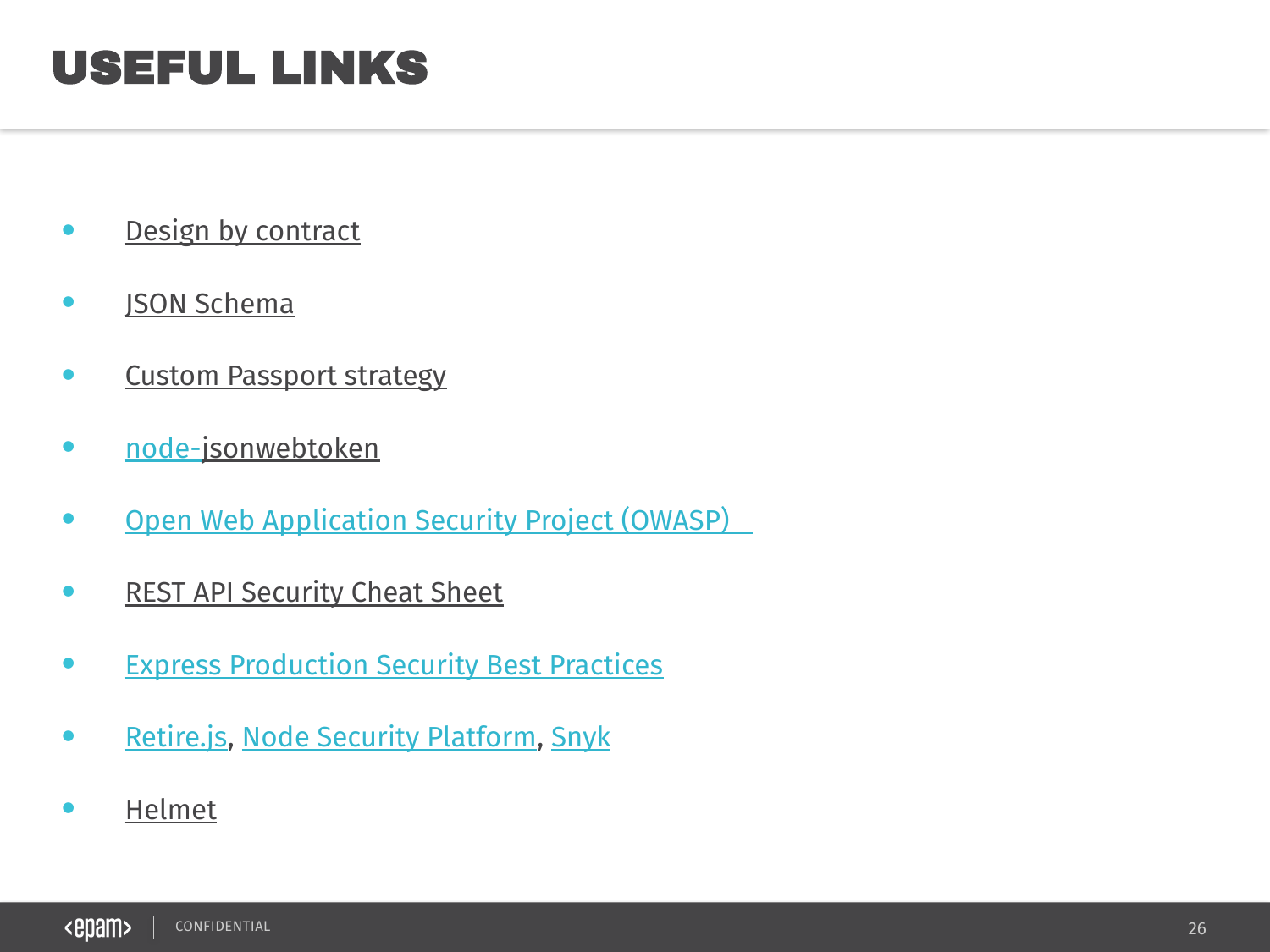

USEFUL LINKS
Design by contract
JSON Schema
Custom Passport strategy
node-jsonwebtoken
Open Web Application Security Project (OWASP)
REST API Security Cheat Sheet
Express Production Security Best Practices
Retire.js, Node Security Platform, Snyk
Helmet